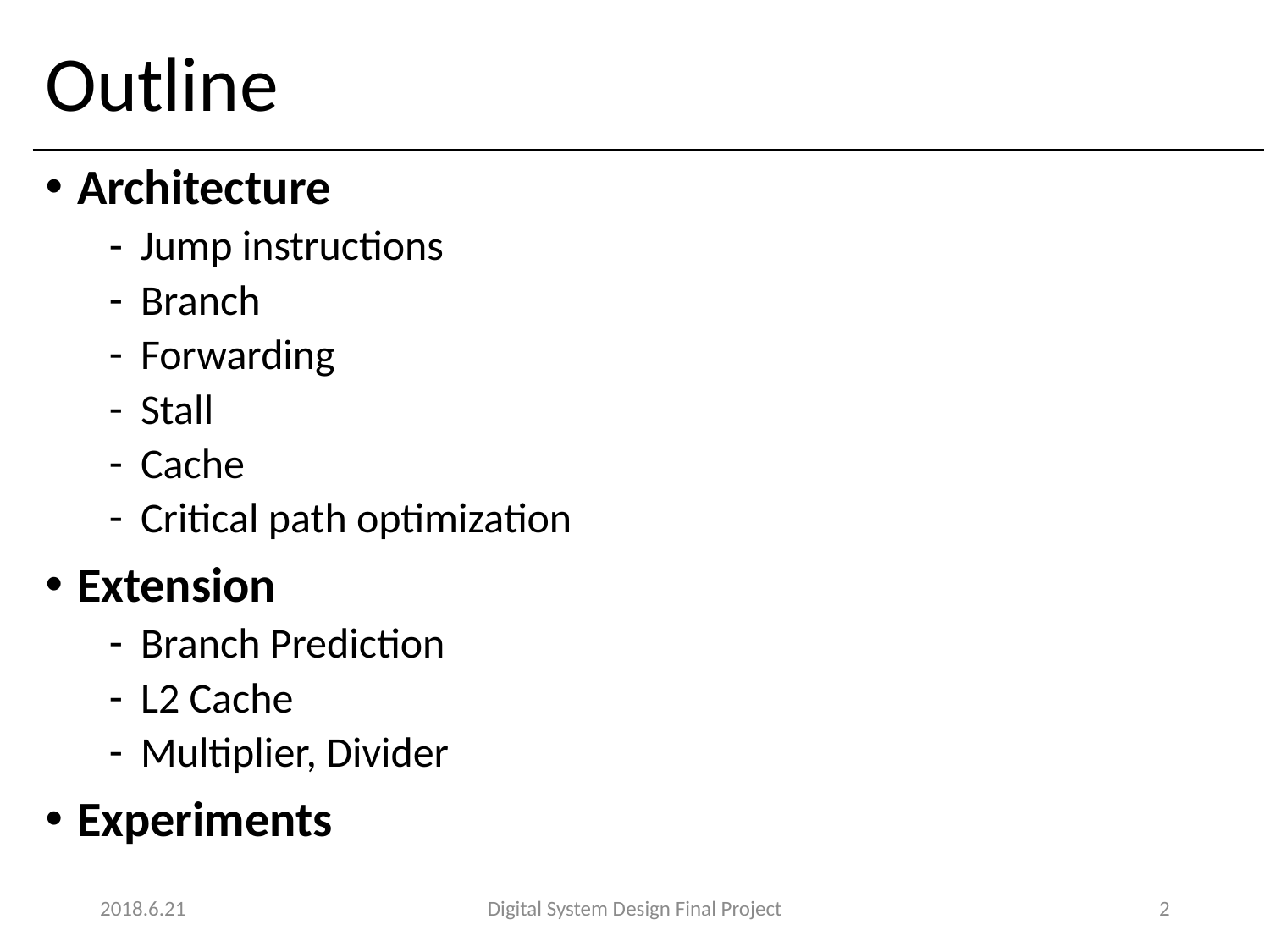

# Outline
Architecture
Jump instructions
Branch
Forwarding
Stall
Cache
Critical path optimization
Extension
Branch Prediction
L2 Cache
Multiplier, Divider
Experiments
2018.6.21
Digital System Design Final Project
2